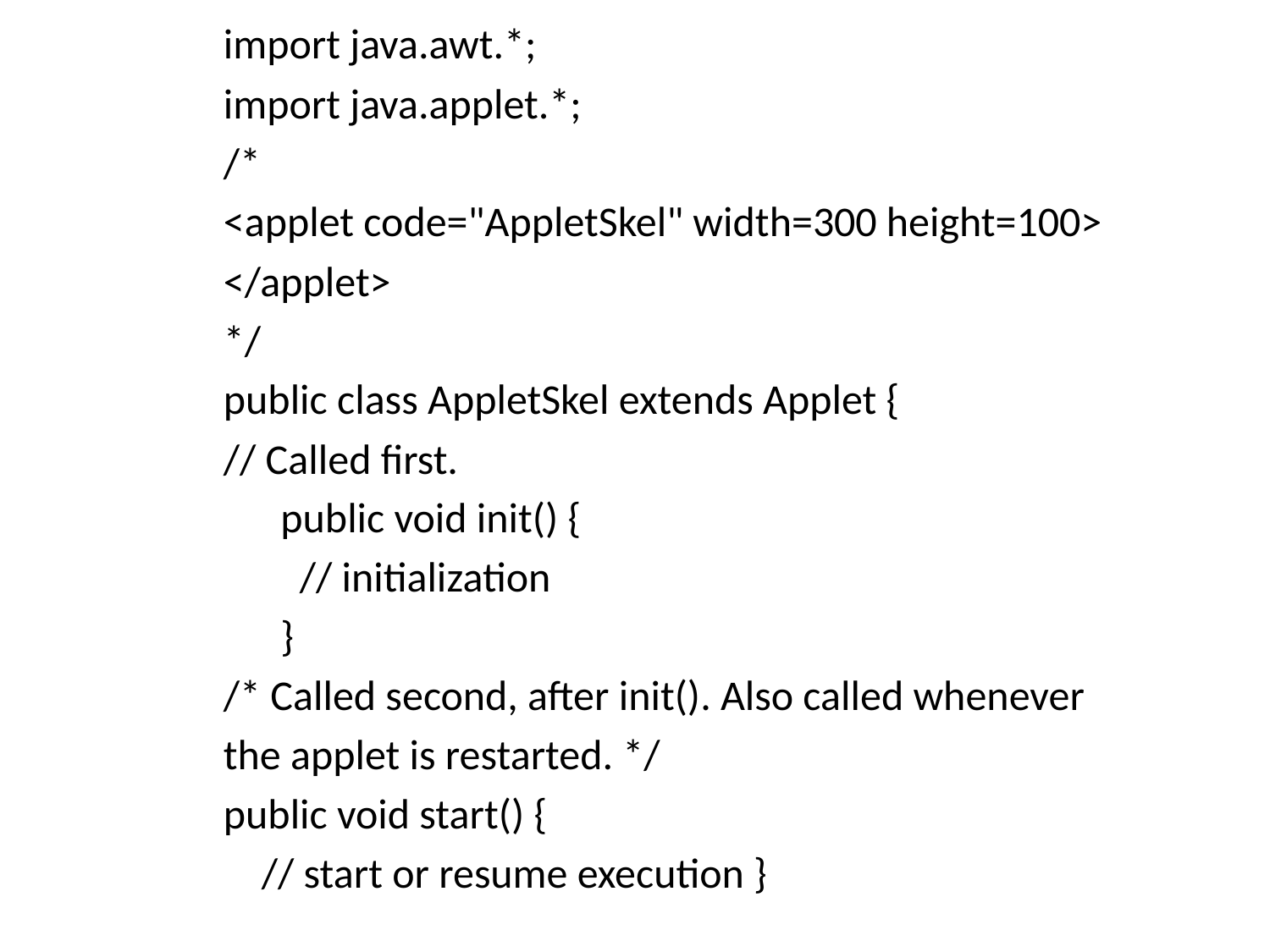

import java.awt.*;
import java.applet.*;
/*
<applet code="AppletSkel" width=300 height=100>
</applet>
*/
public class AppletSkel extends Applet {
// Called first.
      public void init() {
        // initialization
      }
/* Called second, after init(). Also called whenever
the applet is restarted. */
public void start() {
    // start or resume execution }